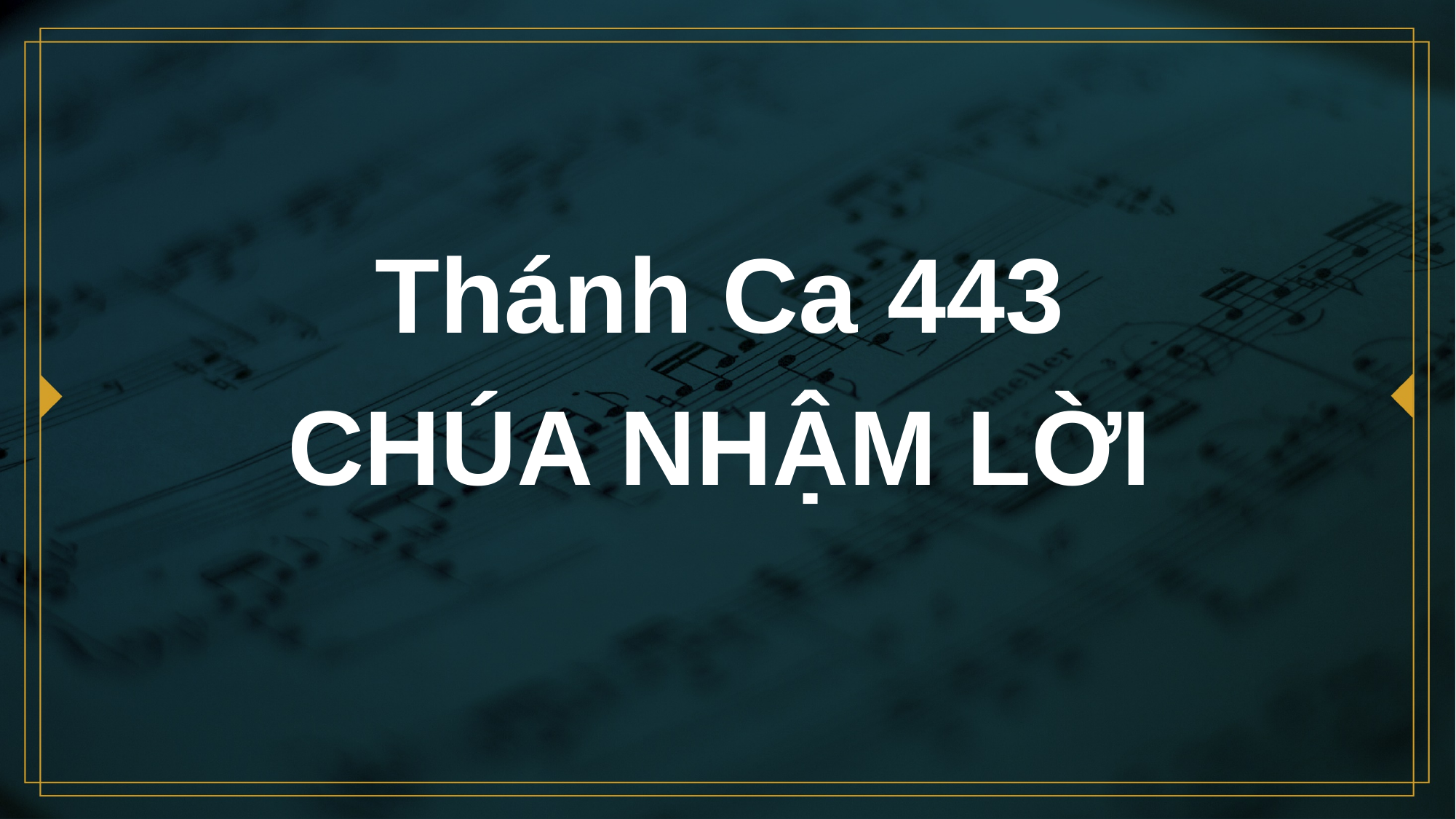

# Thánh Ca 443 CHÚA NHẬM LỜI